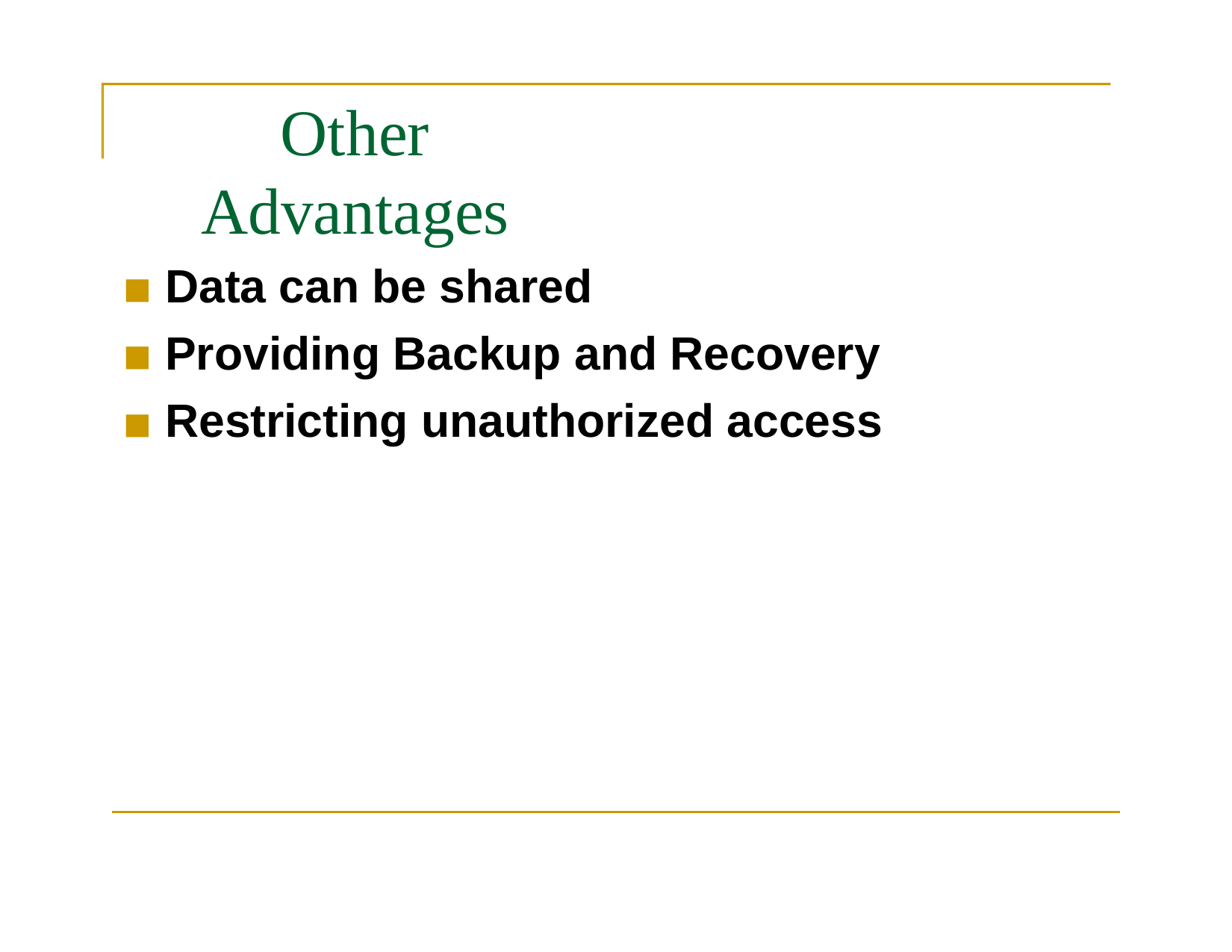

# Other Advantages
Data can be shared
Providing Backup and Recovery
Restricting unauthorized access